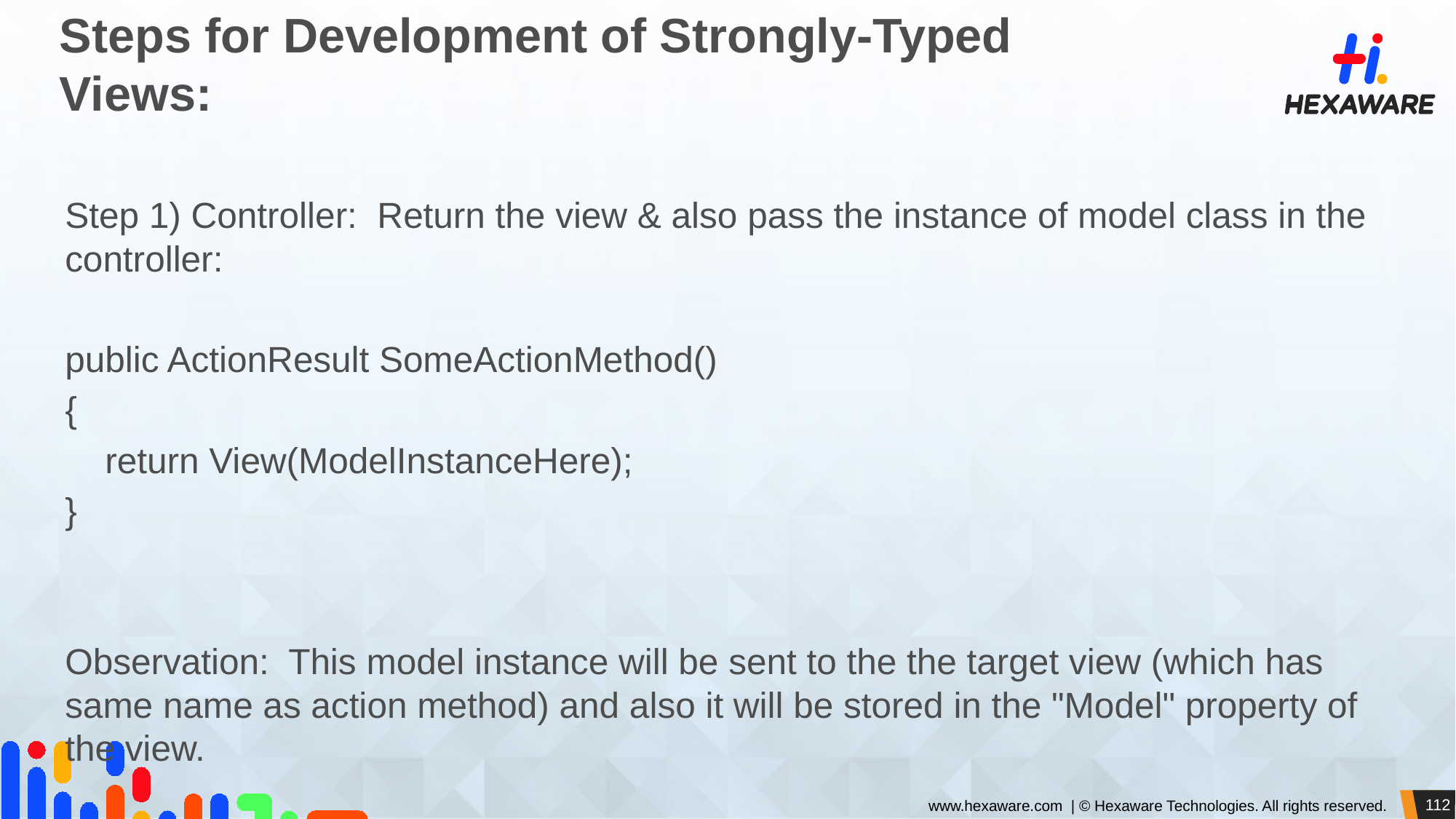

# Steps for Development of Strongly-Typed Views:
Step 1) Controller:  Return the view & also pass the instance of model class in the controller:

	public ActionResult SomeActionMethod()
	{
	    return View(ModelInstanceHere);
	}

	Observation:  This model instance will be sent to the the target view (which has same name as action method) and also it will be stored in the "Model" property of the view.